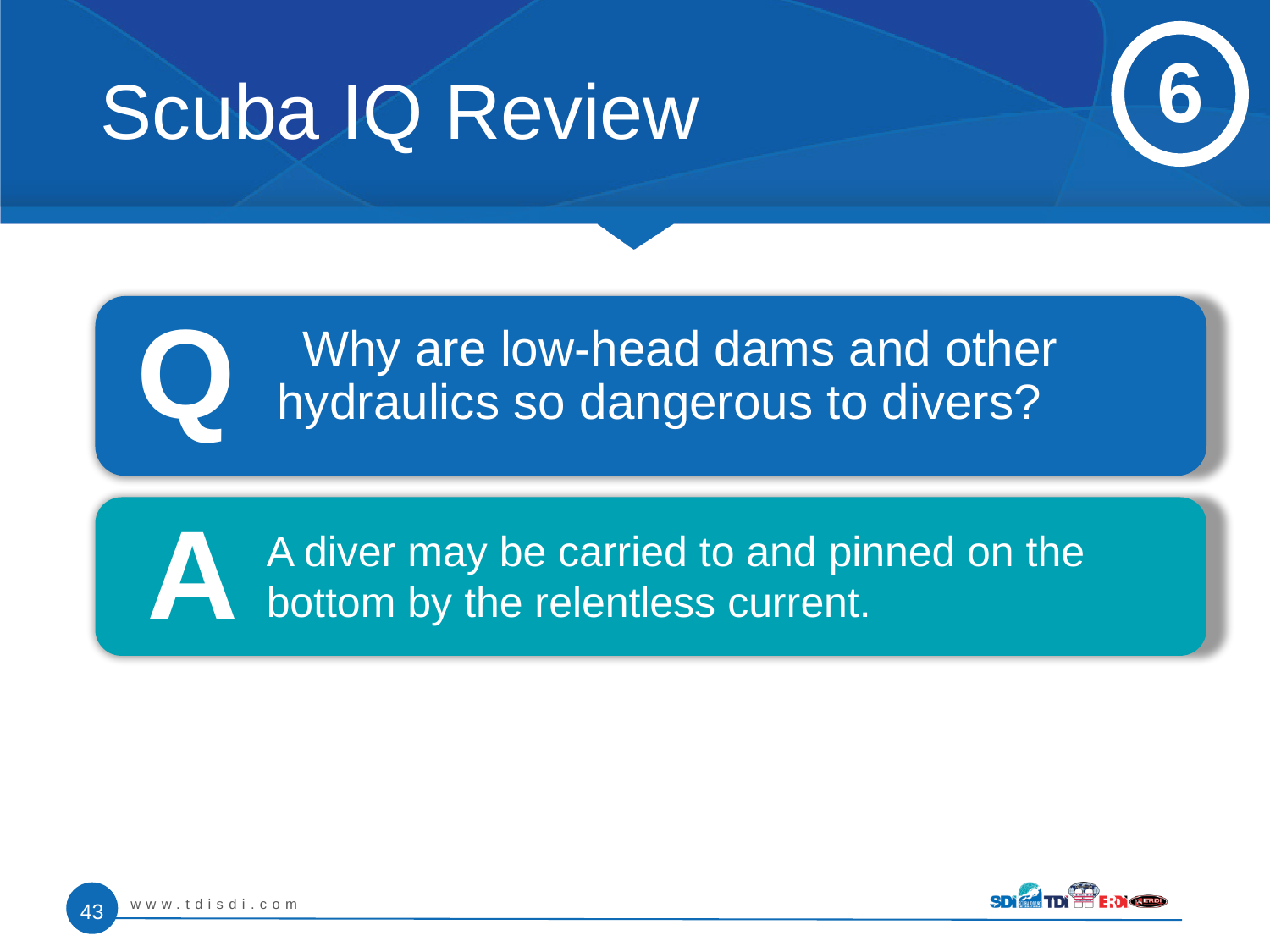

# Scuba IQ Review
6
Q

        Why are low-head dams and other hydraulics so dangerous to divers?
A

A diver may be carried to and pinned on the bottom by the relentless current.
www.tdisdi.com
43